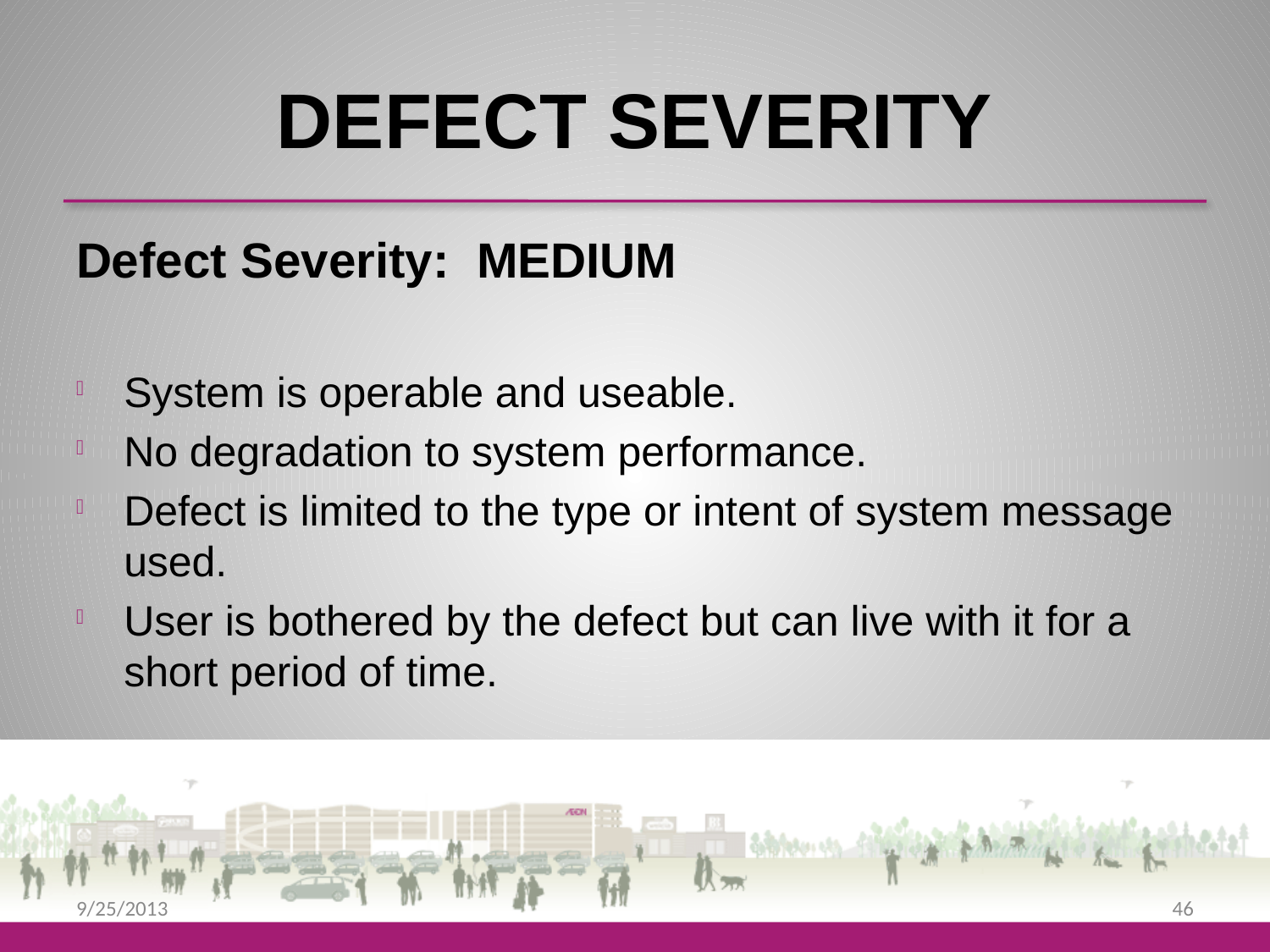

# DEFECT SEVERITY
Defect Severity:  MEDIUM

System is operable and useable.
No degradation to system performance.
Defect is limited to the type or intent of system message used.
User is bothered by the defect but can live with it for a short period of time.
9/25/2013

46